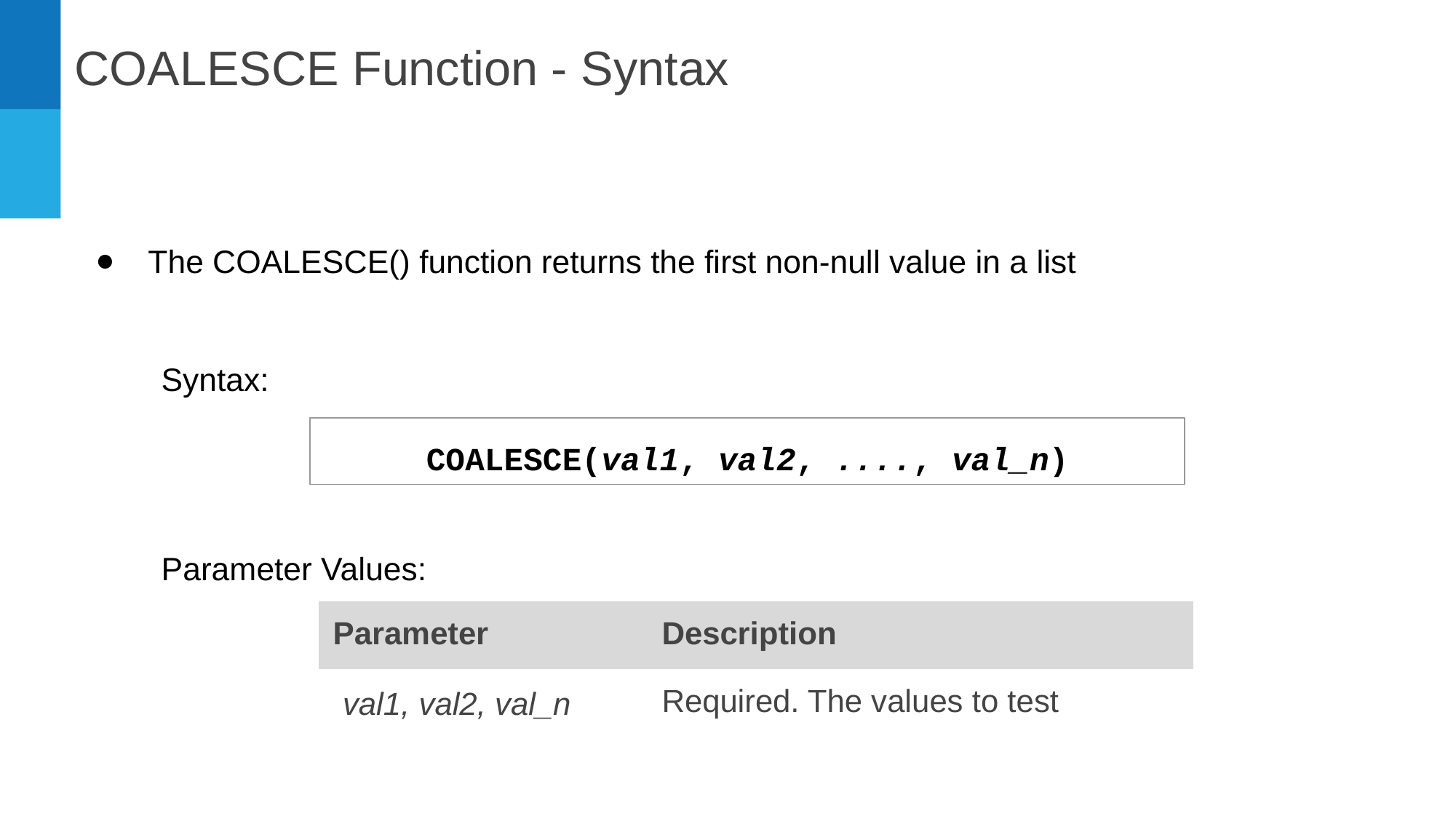

COALESCE Function - Syntax

The COALESCE() function returns the first non-null value in a list
Syntax:
COALESCE(val1, val2, ...., val_n)
Parameter Values:
| Parameter | Description |
| --- | --- |
| val1, val2, val\_n | Required. The values to test |